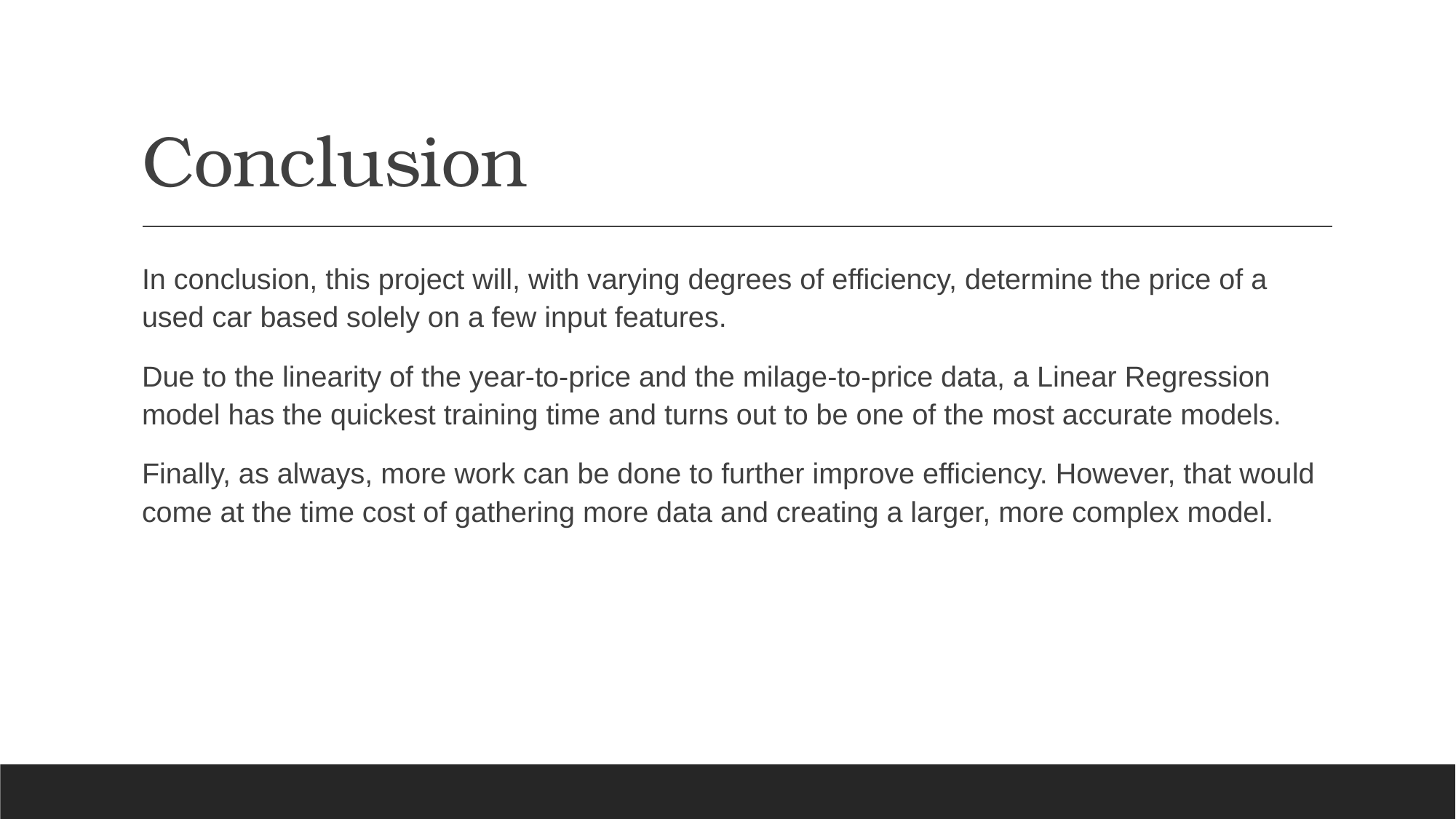

# Conclusion
In conclusion, this project will, with varying degrees of efficiency, determine the price of a used car based solely on a few input features.
Due to the linearity of the year-to-price and the milage-to-price data, a Linear Regression model has the quickest training time and turns out to be one of the most accurate models.
Finally, as always, more work can be done to further improve efficiency. However, that would come at the time cost of gathering more data and creating a larger, more complex model.